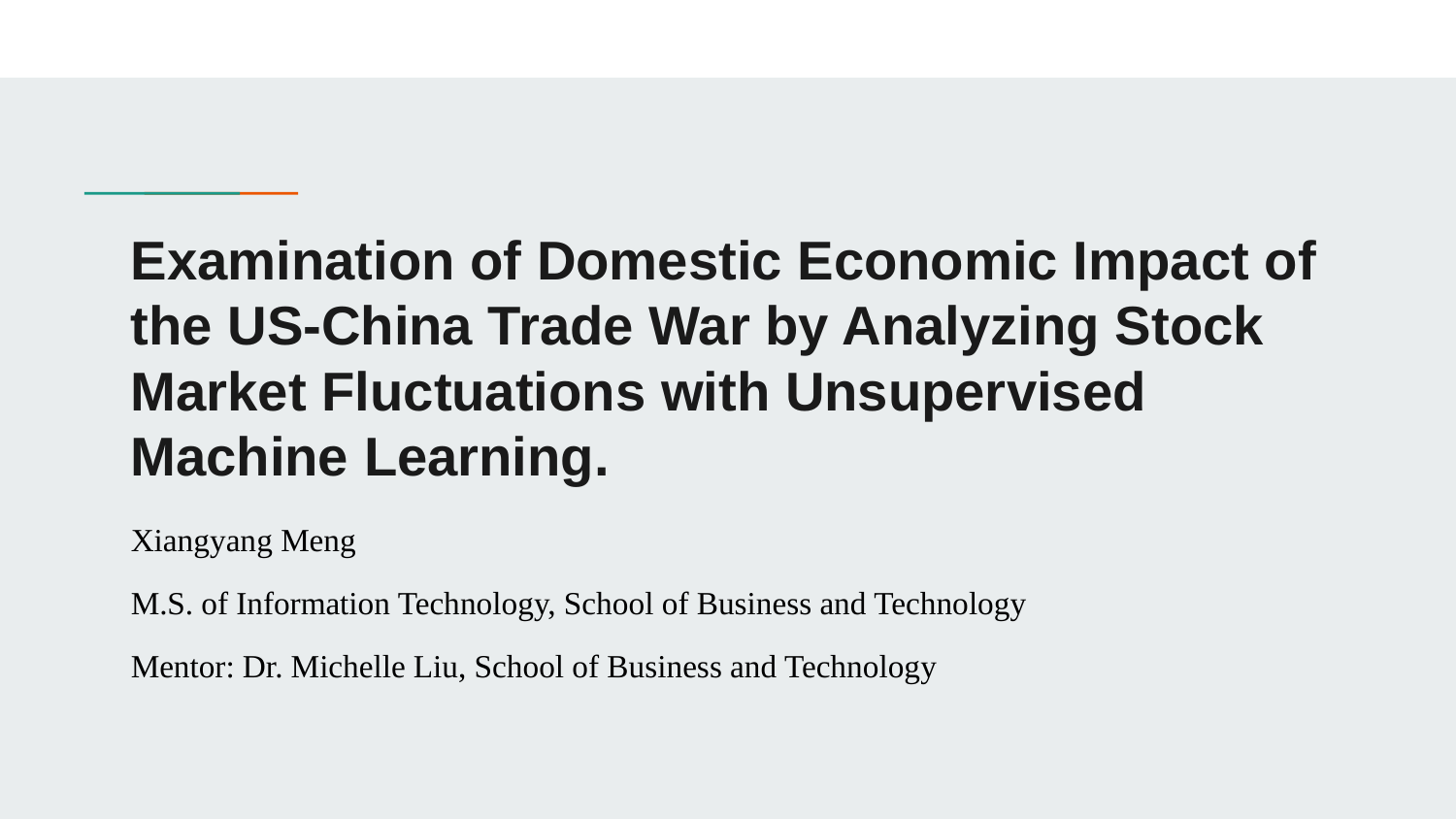

# Examination of Domestic Economic Impact of the US-China Trade War by Analyzing Stock Market Fluctuations with Unsupervised Machine Learning.
Xiangyang Meng
M.S. of Information Technology, School of Business and Technology
Mentor: Dr. Michelle Liu, School of Business and Technology